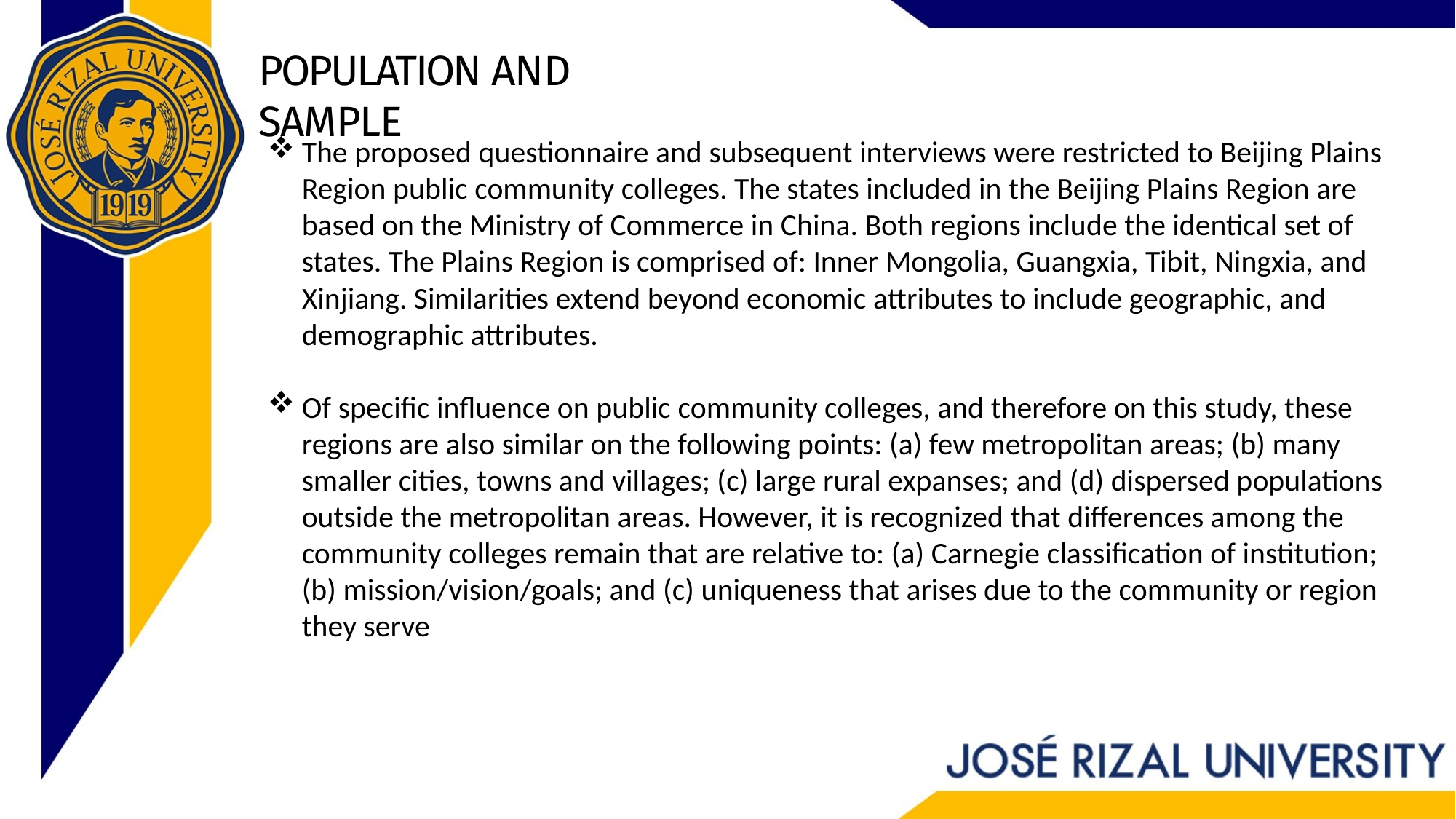

# POPULATION AND SAMPLE
The proposed questionnaire and subsequent interviews were restricted to Beijing Plains Region public community colleges. The states included in the Beijing Plains Region are based on the Ministry of Commerce in China. Both regions include the identical set of states. The Plains Region is comprised of: Inner Mongolia, Guangxia, Tibit, Ningxia, and Xinjiang. Similarities extend beyond economic attributes to include geographic, and demographic attributes.

Of specific influence on public community colleges, and therefore on this study, these regions are also similar on the following points: (a) few metropolitan areas; (b) many smaller cities, towns and villages; (c) large rural expanses; and (d) dispersed populations outside the metropolitan areas. However, it is recognized that differences among the community colleges remain that are relative to: (a) Carnegie classification of institution; (b) mission/vision/goals; and (c) uniqueness that arises due to the community or region they serve